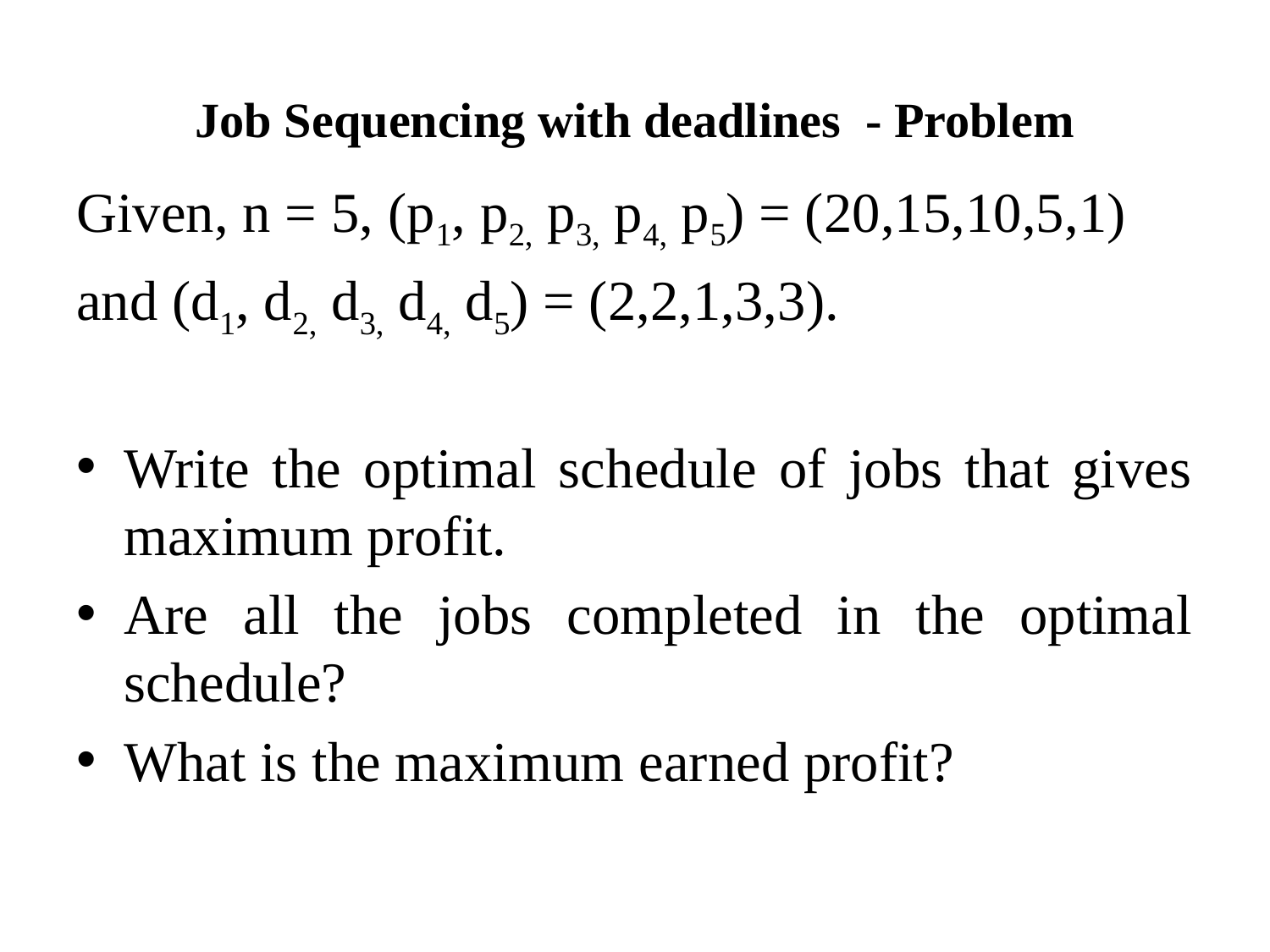

# Job Sequencing with deadlines  - Problem
Given, n = 5, (p1, p2, p3, p4, p5) = (20,15,10,5,1)
and (d1, d2, d3, d4, d5) = (2,2,1,3,3).

Write the optimal schedule of jobs that gives maximum profit.
Are all the jobs completed in the optimal schedule?
What is the maximum earned profit?